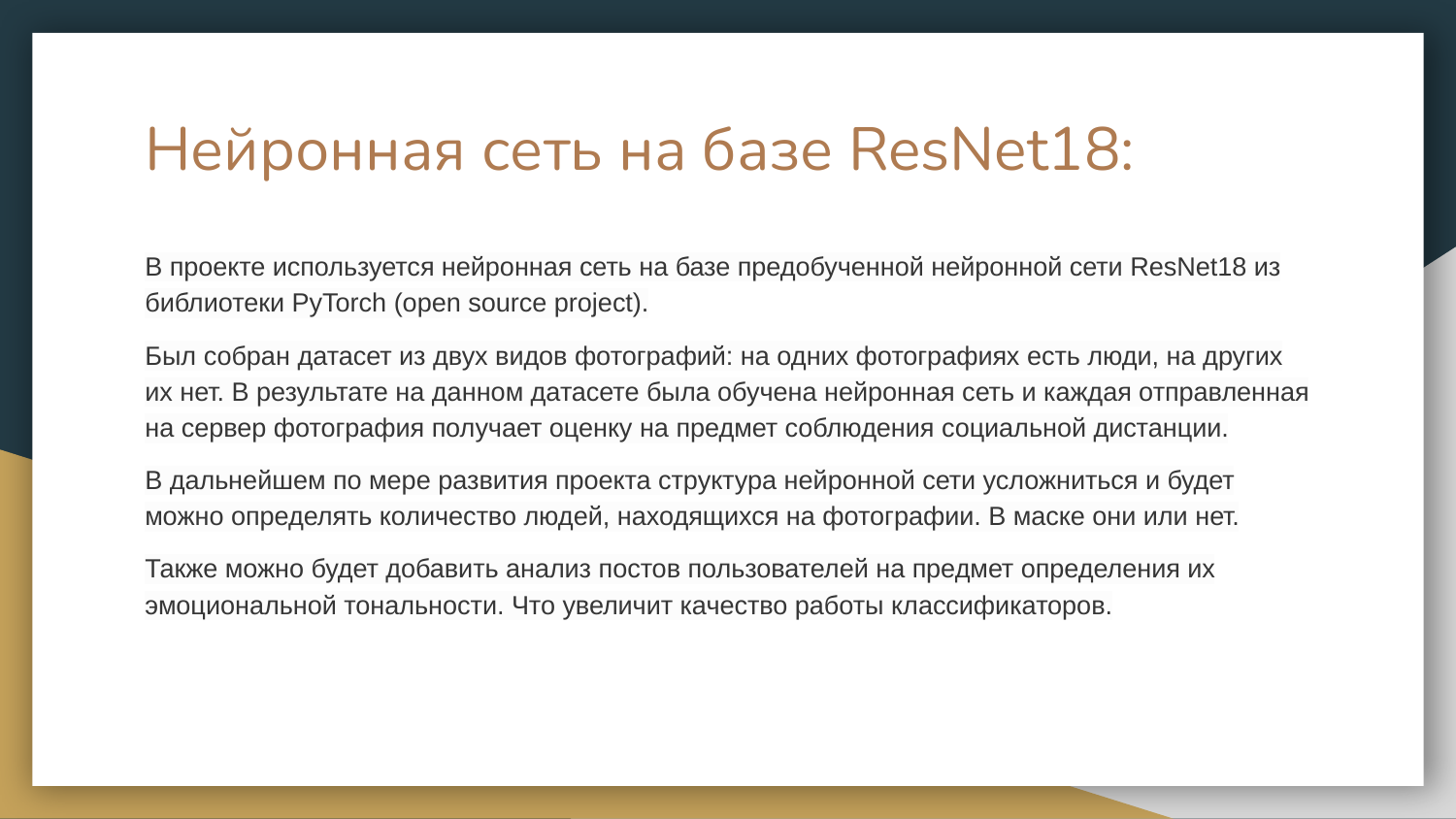

# Нейронная сеть на базе ResNet18:
В проекте используется нейронная сеть на базе предобученной нейронной сети ResNet18 из библиотеки PyTorch (open source project).
Был собран датасет из двух видов фотографий: на одних фотографиях есть люди, на других их нет. В результате на данном датасете была обучена нейронная сеть и каждая отправленная на сервер фотография получает оценку на предмет соблюдения социальной дистанции.
В дальнейшем по мере развития проекта структура нейронной сети усложниться и будет можно определять количество людей, находящихся на фотографии. В маске они или нет.
Также можно будет добавить анализ постов пользователей на предмет определения их эмоциональной тональности. Что увеличит качество работы классификаторов.